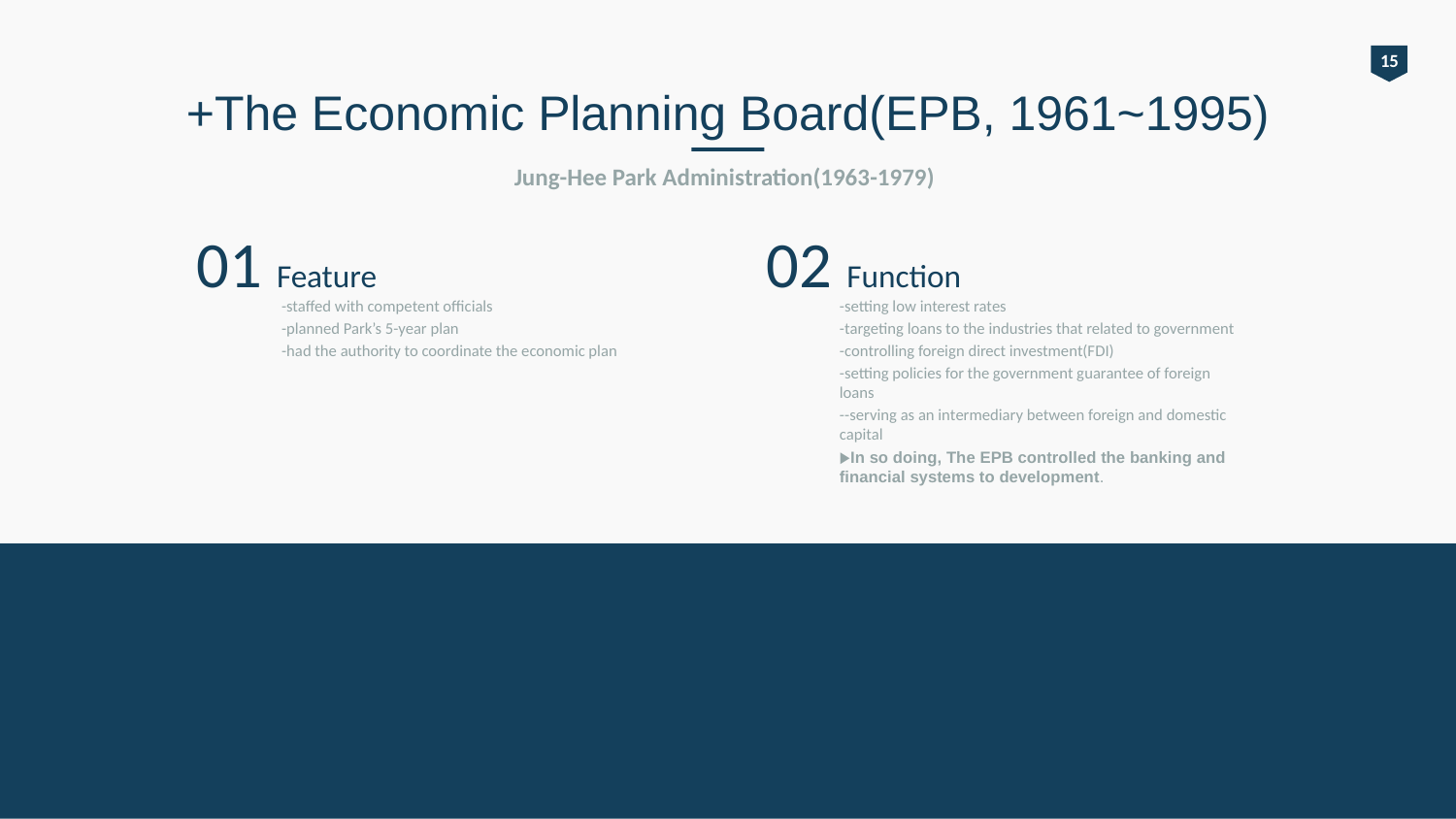

15

# +The Economic Planning Board(EPB, 1961~1995)

Jung-Hee Park Administration(1963-1979)
01 Feature
-staffed with competent officials
-planned Park’s 5-year plan
-had the authority to coordinate the economic plan
02 Function
-setting low interest rates
-targeting loans to the industries that related to government
-controlling foreign direct investment(FDI)
-setting policies for the government guarantee of foreign loans
--serving as an intermediary between foreign and domestic capital
▶In so doing, The EPB controlled the banking and financial systems to development.